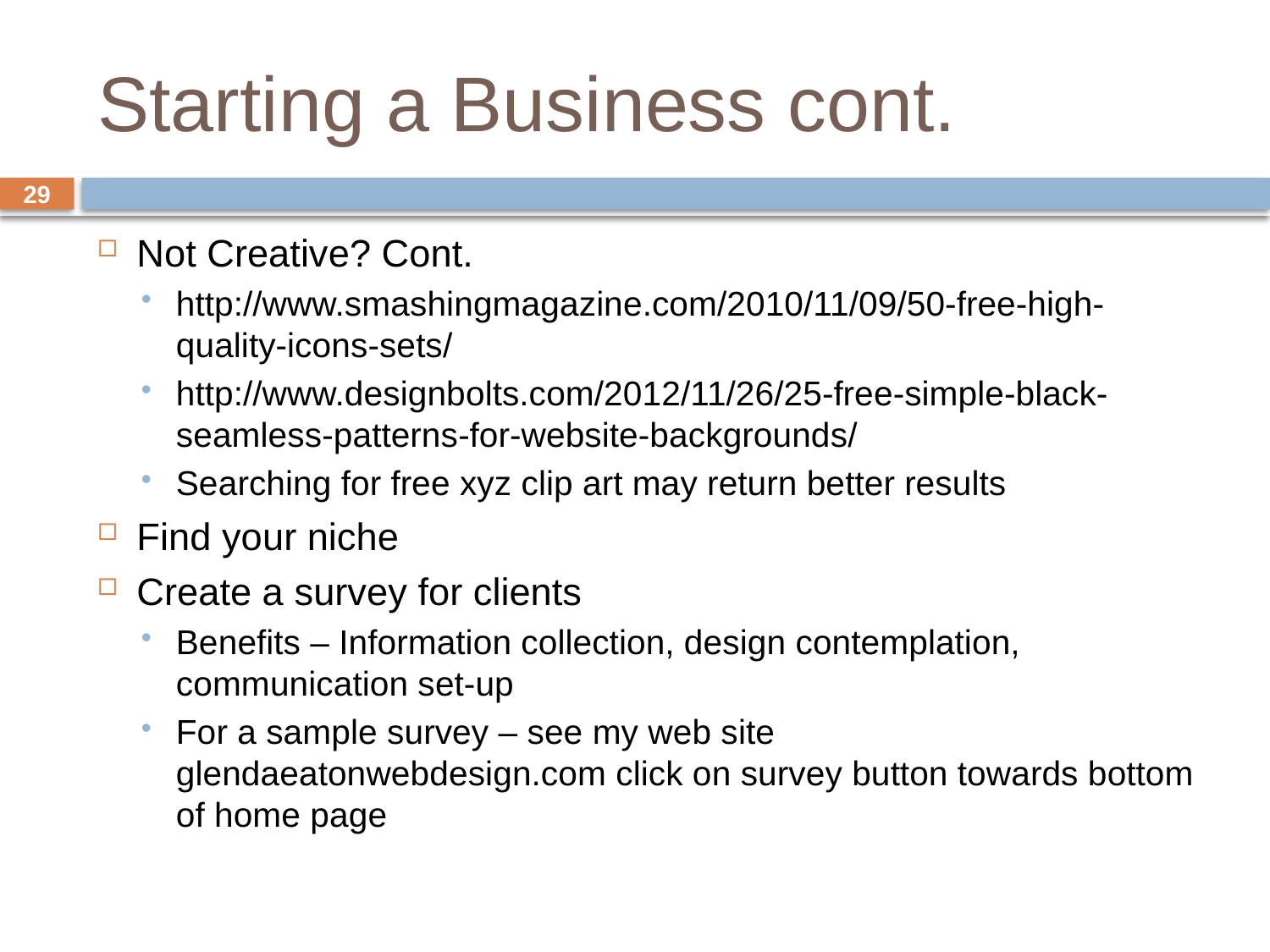

# Starting a Business cont.
29
Not Creative? Cont.
http://www.smashingmagazine.com/2010/11/09/50-free-high-quality-icons-sets/
http://www.designbolts.com/2012/11/26/25-free-simple-black-seamless-patterns-for-website-backgrounds/
Searching for free xyz clip art may return better results
Find your niche
Create a survey for clients
Benefits – Information collection, design contemplation, communication set-up
For a sample survey – see my web site glendaeatonwebdesign.com click on survey button towards bottom of home page